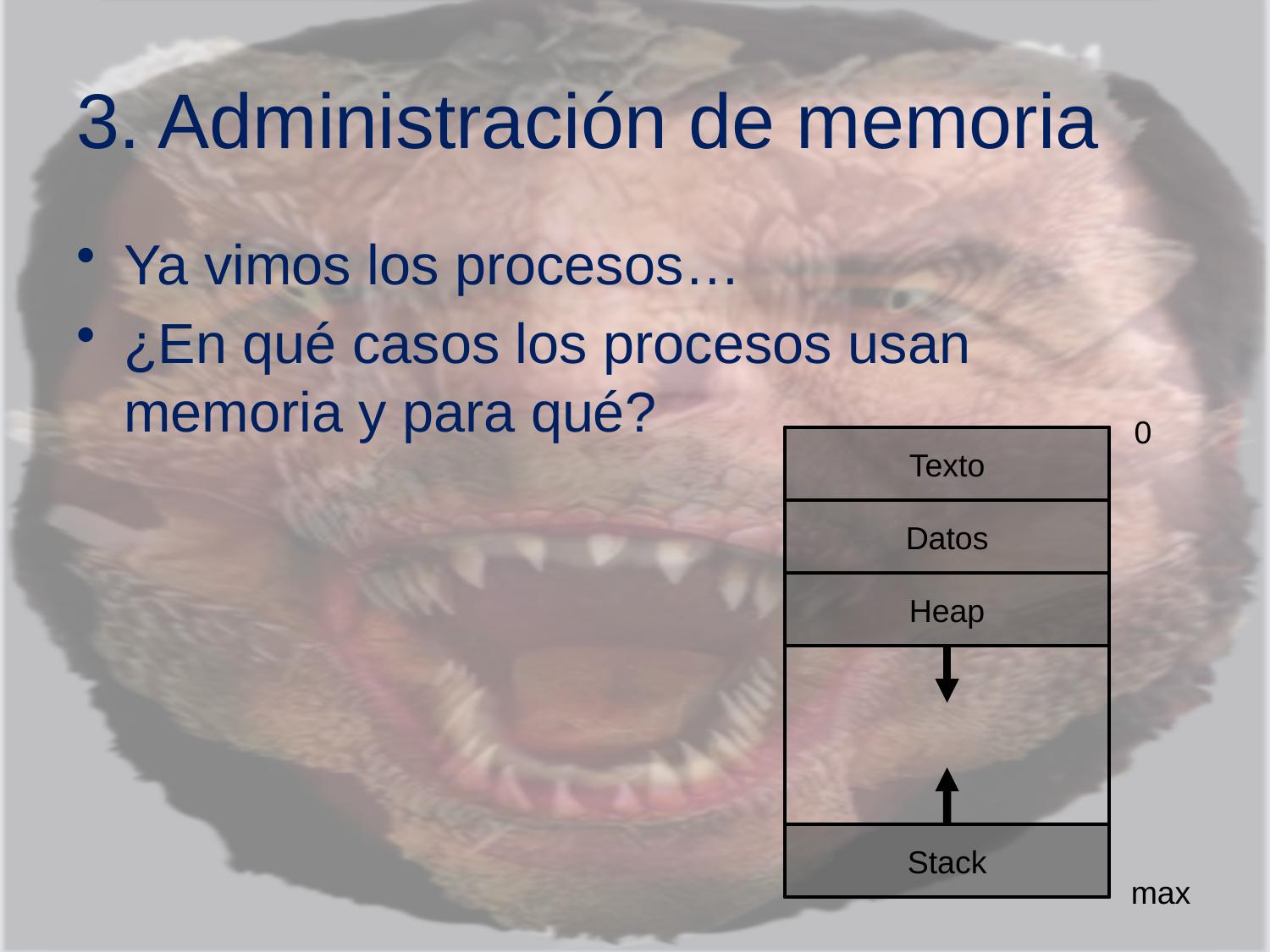

# 3. Administración de memoria
Ya vimos los procesos…
¿En qué casos los procesos usan memoria y para qué?

max

Stack
Heap
Datos
Texto
0